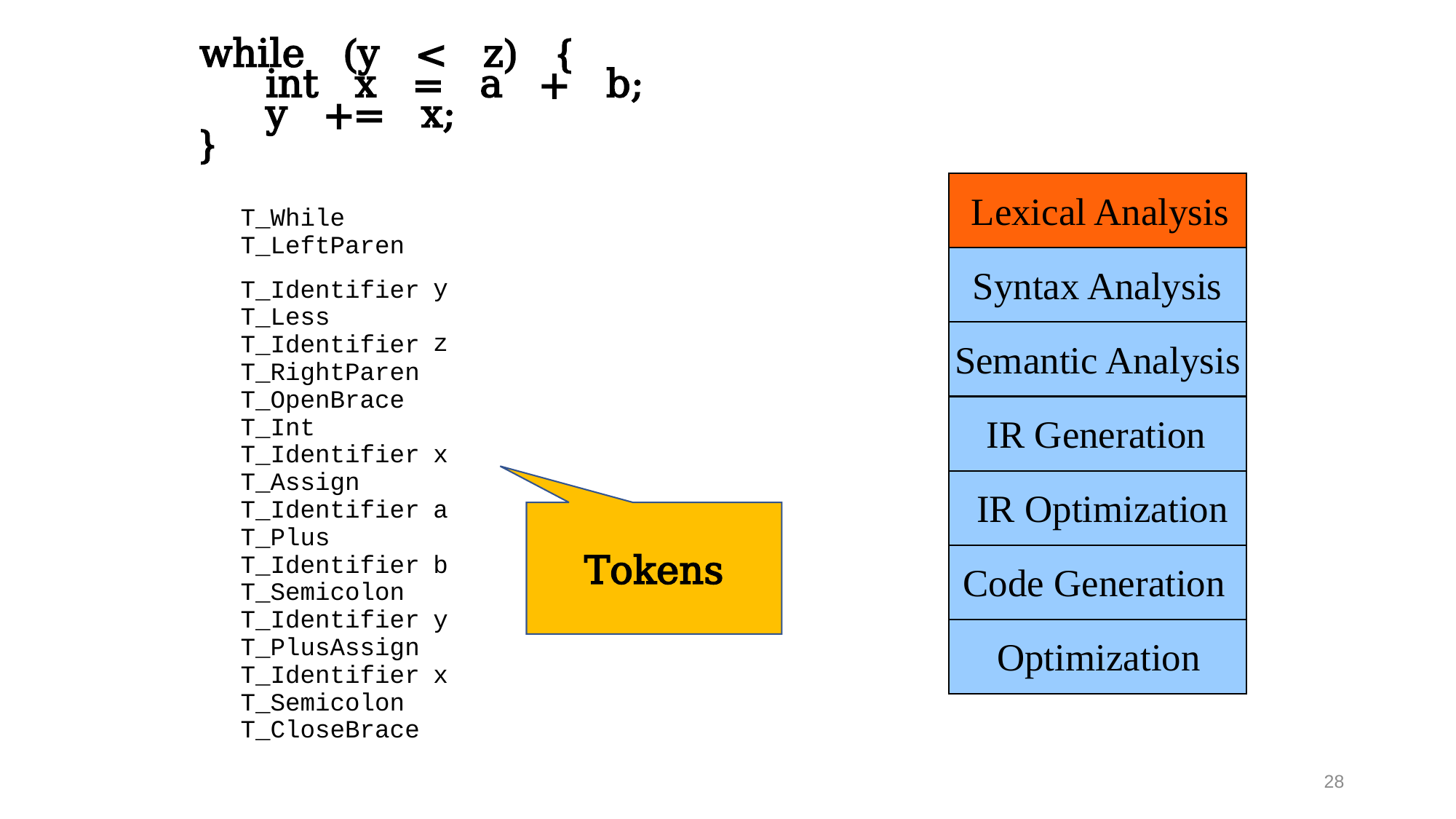

while   (y   <   z)   {
	int   x   =   a   +   b;
	y   +=   x;
}

Lexical Analysis
Syntax Analysis
Semantic Analysis
IR Generation
IR Optimization
Code Generation
Optimization
T_While
T_LeftParen
y

z

x

a

b

y

x
T_Identifier
T_Less
T_Identifier
T_RightParen
T_OpenBrace
T_Int
T_Identifier
T_Assign
T_Identifier
T_Plus
T_Identifier
T_Semicolon
T_Identifier
T_PlusAssign
T_Identifier
T_Semicolon
T_CloseBrace

Tokens

28